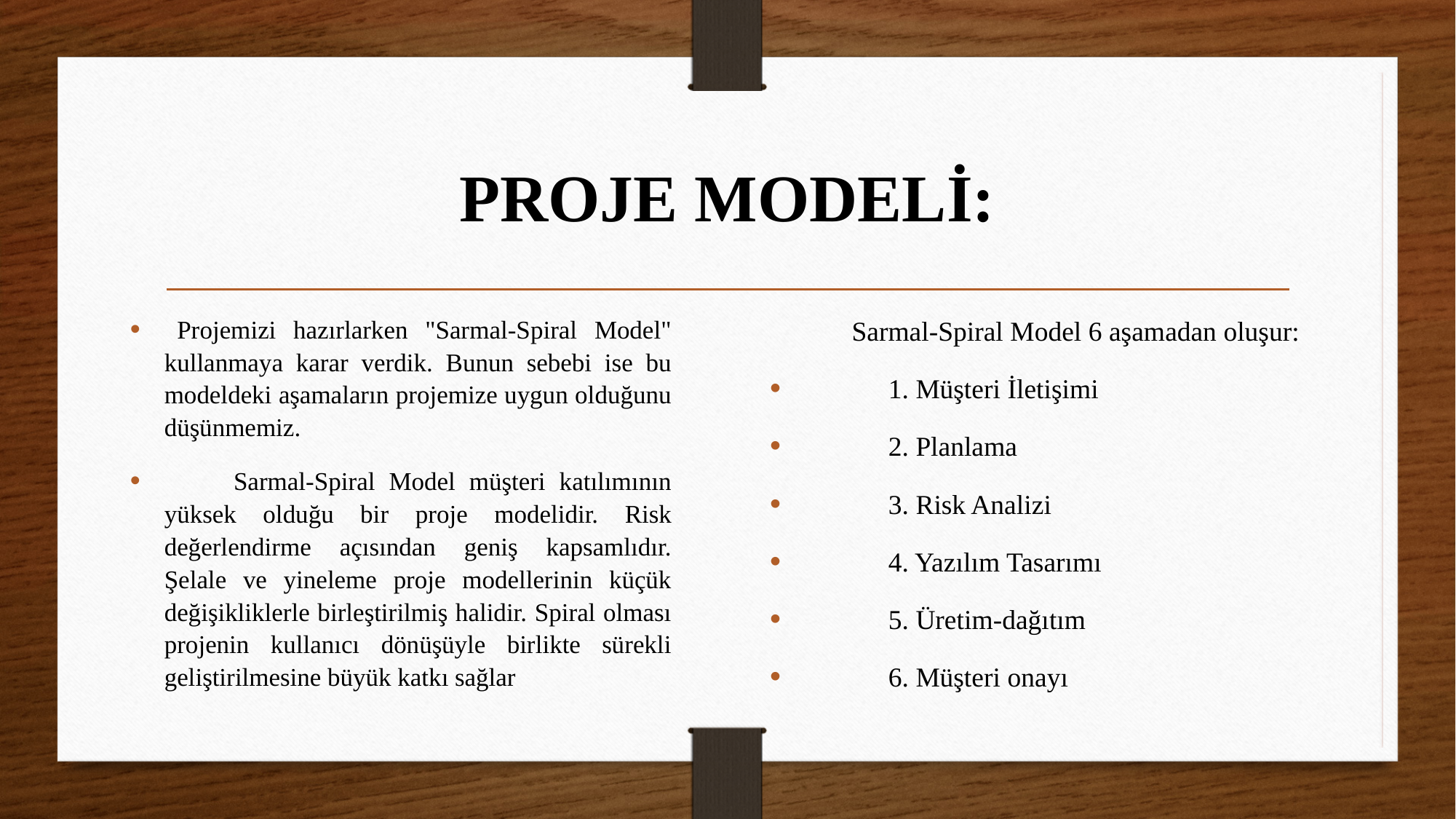

# PROJE MODELİ:
  Projemizi hazırlarken "Sarmal-Spiral Model" kullanmaya karar verdik. Bunun sebebi ise bu modeldeki aşamaların projemize uygun olduğunu düşünmemiz.
     Sarmal-Spiral Model müşteri katılımının yüksek olduğu bir proje modelidir. Risk değerlendirme açısından geniş kapsamlıdır. Şelale ve yineleme proje modellerinin küçük değişikliklerle birleştirilmiş halidir. Spiral olması projenin kullanıcı dönüşüyle birlikte sürekli geliştirilmesine büyük katkı sağlar
	Sarmal-Spiral Model 6 aşamadan oluşur:
        	1. Müşteri İletişimi
        	2. Planlama
        	3. Risk Analizi
        	4. Yazılım Tasarımı
        	5. Üretim-dağıtım
        	6. Müşteri onayı